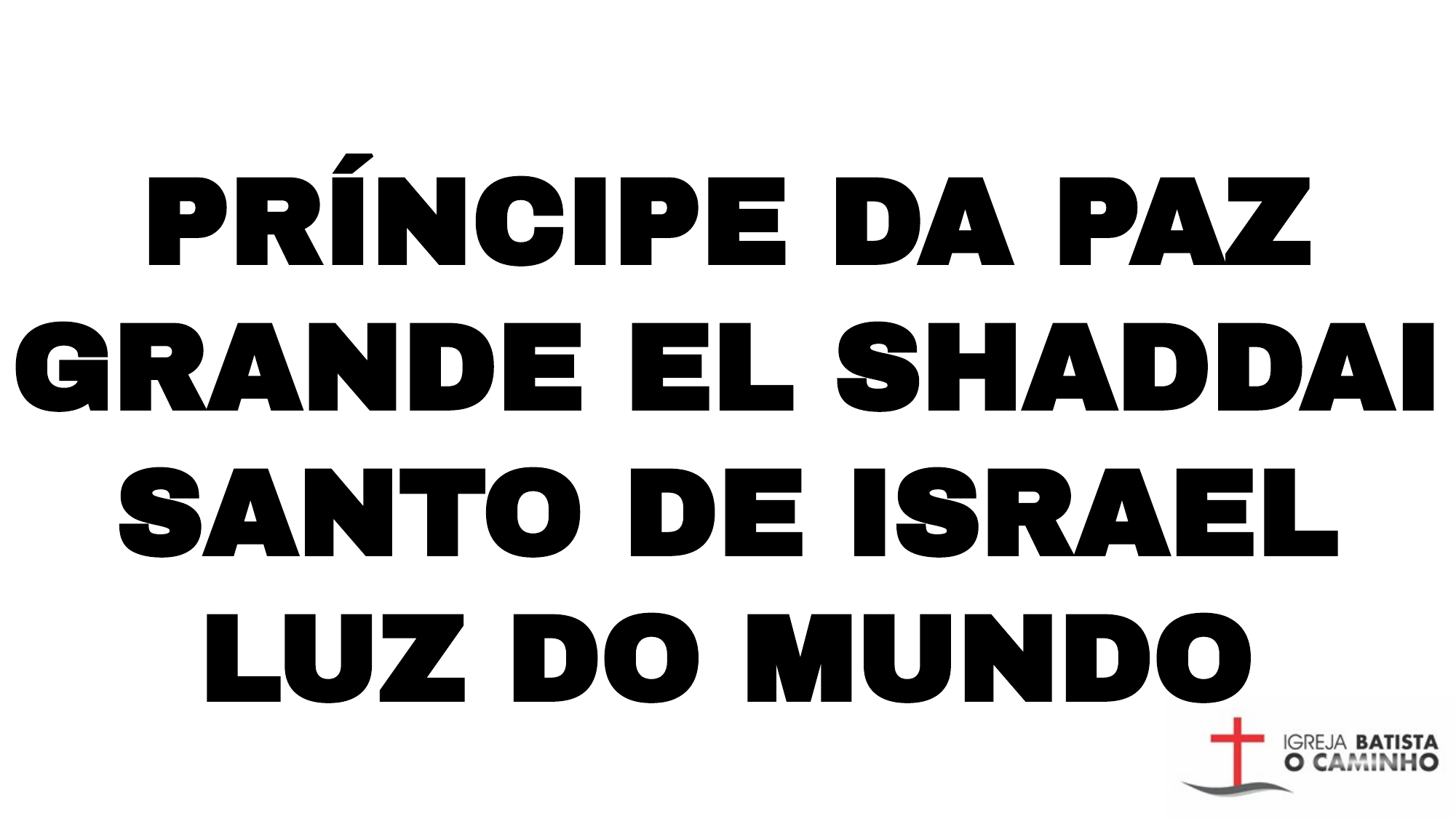

# PRÍNCIPE DA PAZ GRANDE EL SHADDAI SANTO DE ISRAEL LUZ DO MUNDO